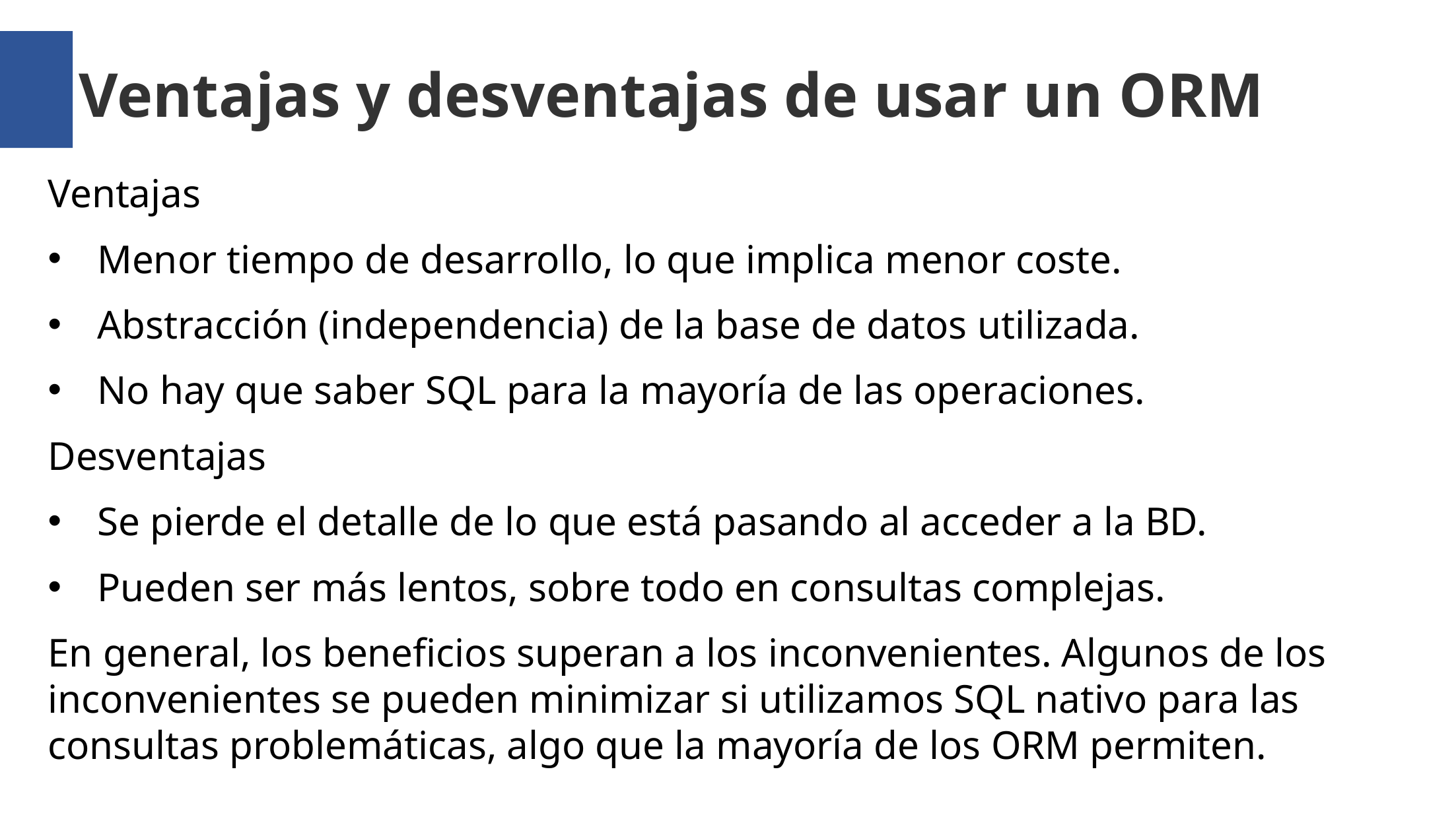

Ventajas y desventajas de usar un ORM
Ventajas
Menor tiempo de desarrollo, lo que implica menor coste.
Abstracción (independencia) de la base de datos utilizada.
No hay que saber SQL para la mayoría de las operaciones.
Desventajas
Se pierde el detalle de lo que está pasando al acceder a la BD.
Pueden ser más lentos, sobre todo en consultas complejas.
En general, los beneficios superan a los inconvenientes. Algunos de los inconvenientes se pueden minimizar si utilizamos SQL nativo para las consultas problemáticas, algo que la mayoría de los ORM permiten.